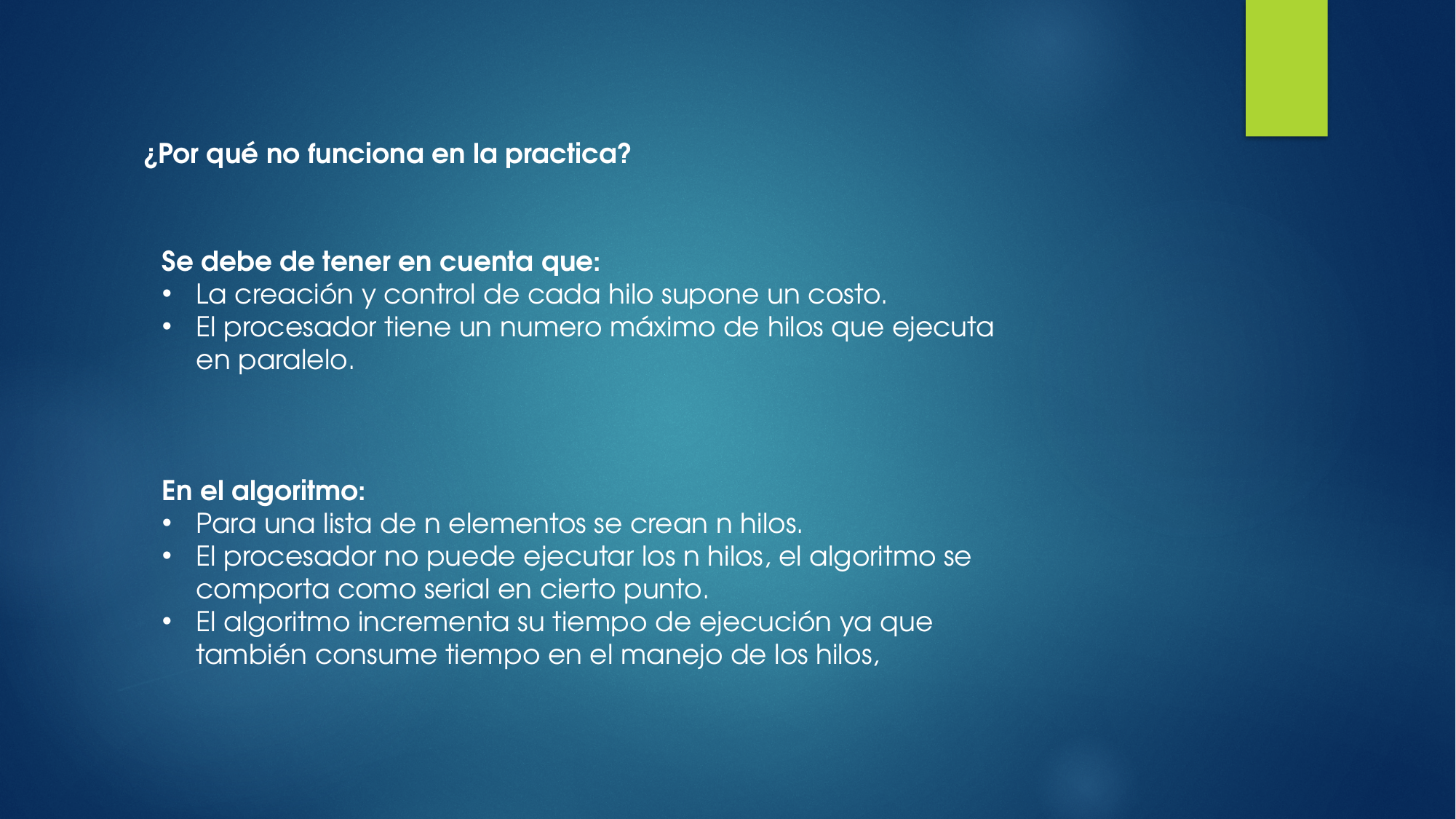

¿Por qué no funciona en la practica?
Se debe de tener en cuenta que:
La creación y control de cada hilo supone un costo.
El procesador tiene un numero máximo de hilos que ejecuta en paralelo.

En el algoritmo:
Para una lista de n elementos se crean n hilos.
El procesador no puede ejecutar los n hilos, el algoritmo se comporta como serial en cierto punto.
El algoritmo incrementa su tiempo de ejecución ya que también consume tiempo en el manejo de los hilos,